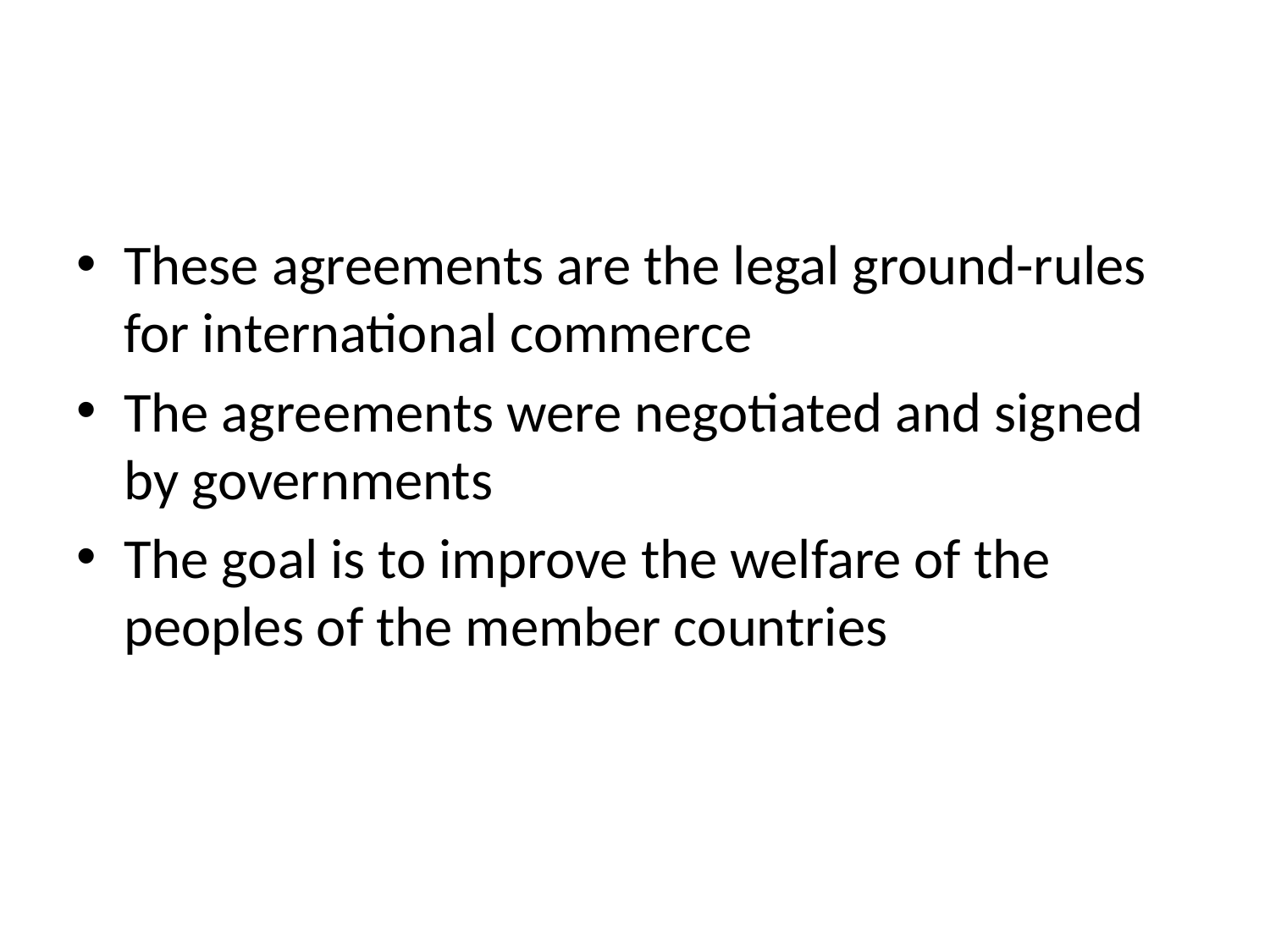

#
These agreements are the legal ground-rules for international commerce
The agreements were negotiated and signed by governments
The goal is to improve the welfare of the peoples of the member countries